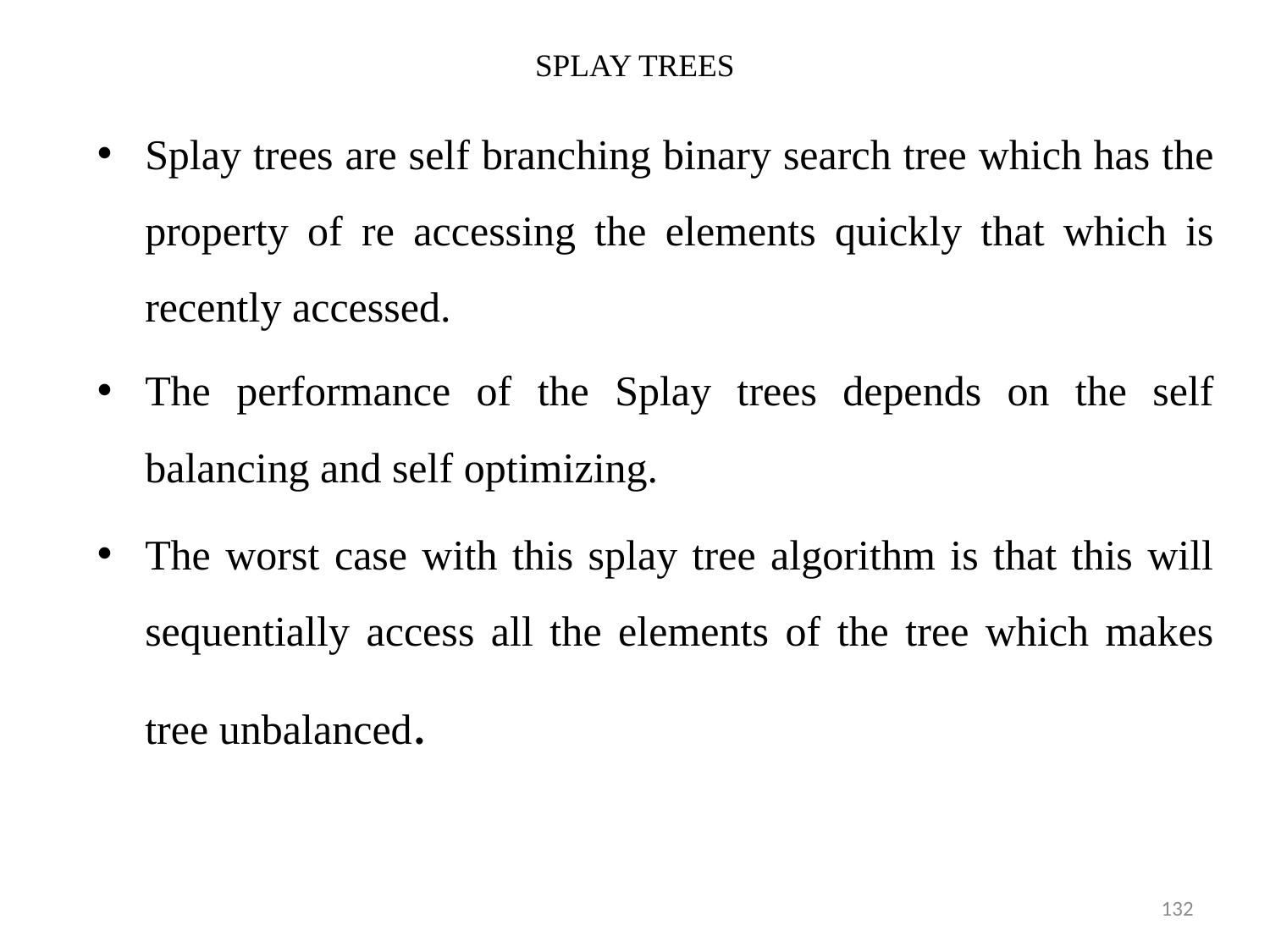

# SPLAY TREES
Splay trees are self branching binary search tree which has the property of re accessing the elements quickly that which is recently accessed.
The performance of the Splay trees depends on the self balancing and self optimizing.
The worst case with this splay tree algorithm is that this will sequentially access all the elements of the tree which makes tree unbalanced.

132